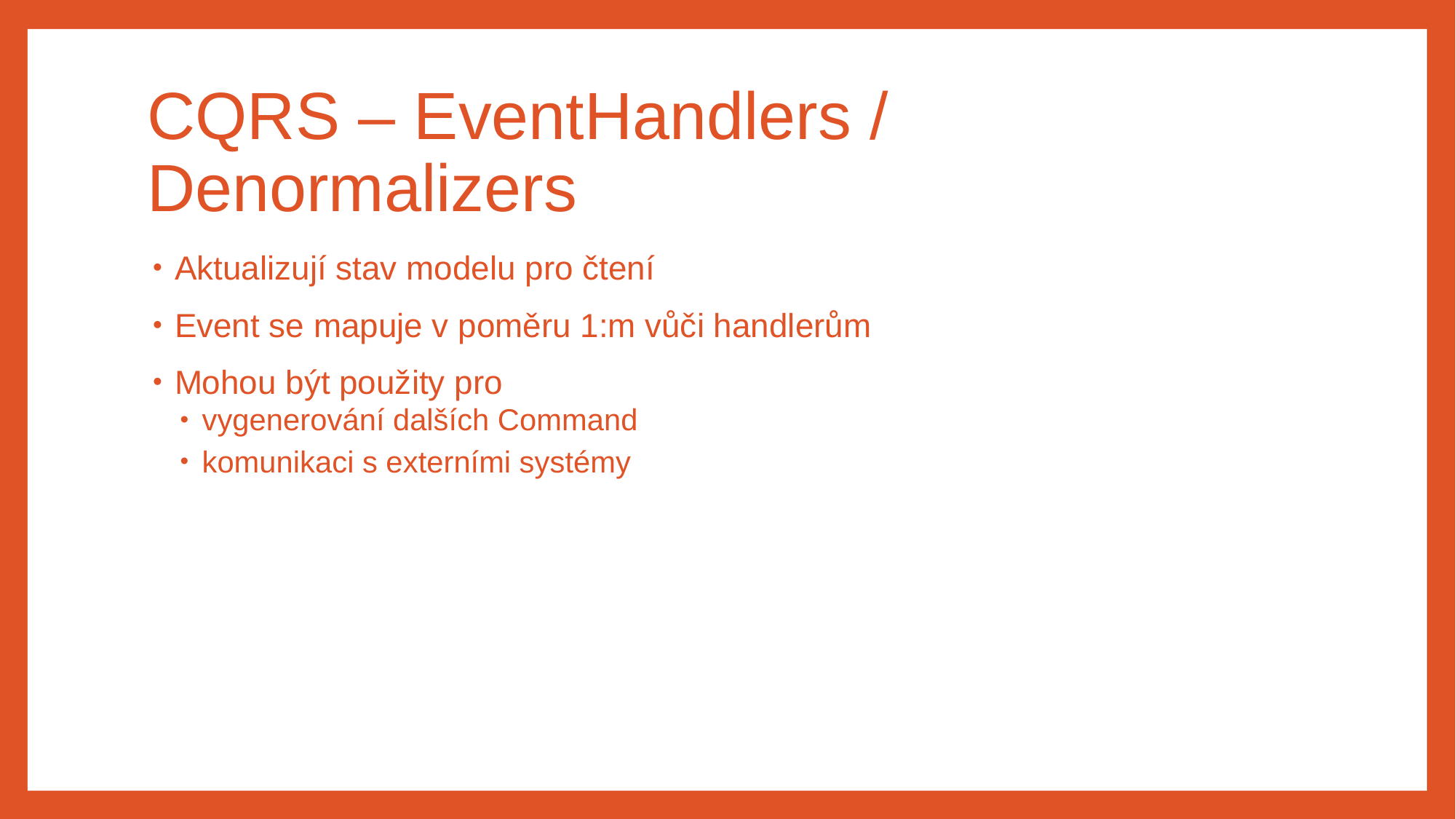

# CQRS – EventHandlers / Denormalizers
Aktualizují stav modelu pro čtení
Event se mapuje v poměru 1:m vůči handlerům
Mohou být použity pro
vygenerování dalších Command
komunikaci s externími systémy